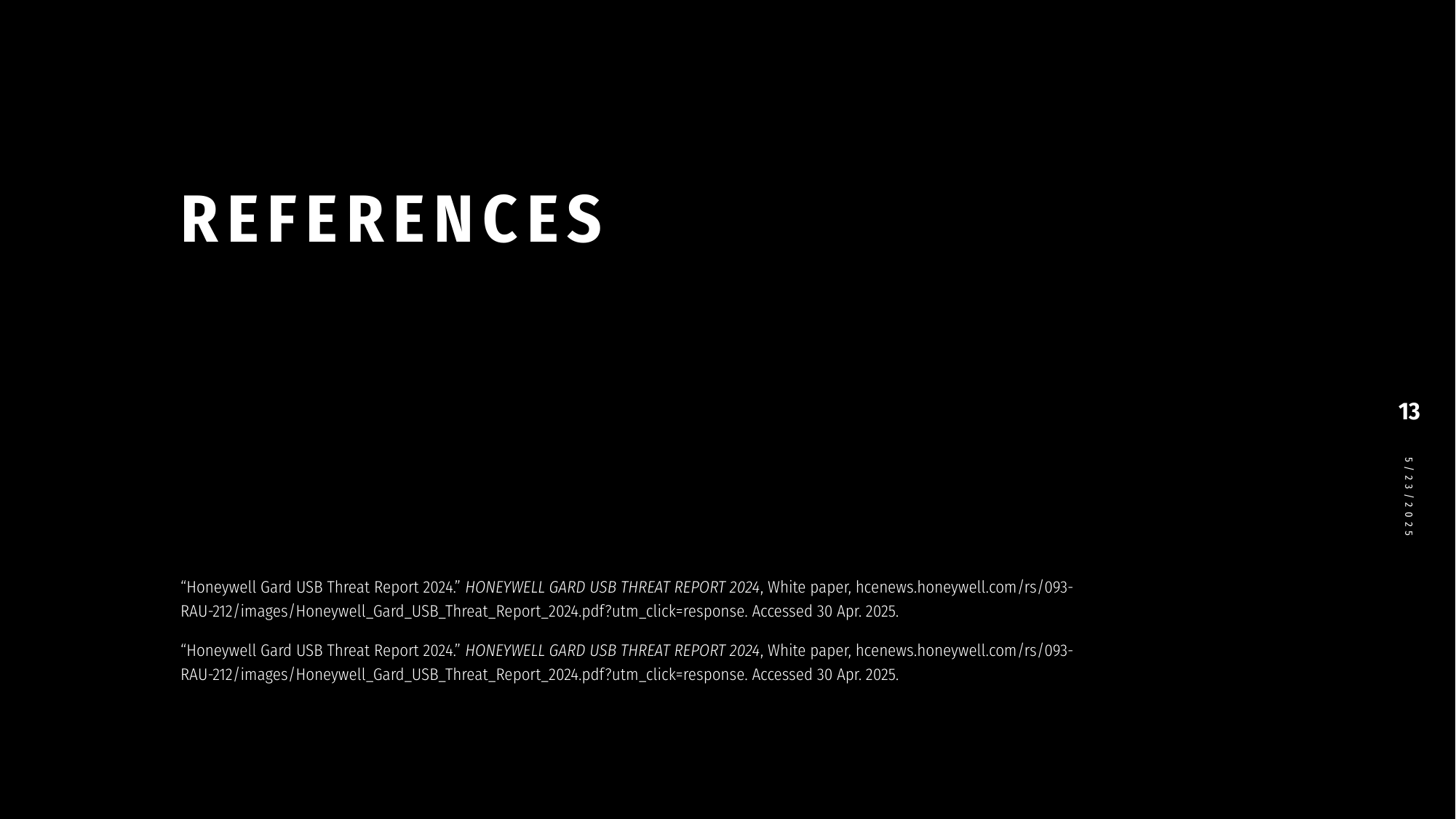

# References

13
“Honeywell Gard USB Threat Report 2024.” HONEYWELL GARD USB THREAT REPORT 2024, White paper, hcenews.honeywell.com/rs/093-RAU-212/images/Honeywell_Gard_USB_Threat_Report_2024.pdf?utm_click=response. Accessed 30 Apr. 2025.
“Honeywell Gard USB Threat Report 2024.” HONEYWELL GARD USB THREAT REPORT 2024, White paper, hcenews.honeywell.com/rs/093-RAU-212/images/Honeywell_Gard_USB_Threat_Report_2024.pdf?utm_click=response. Accessed 30 Apr. 2025.

5/23/2025